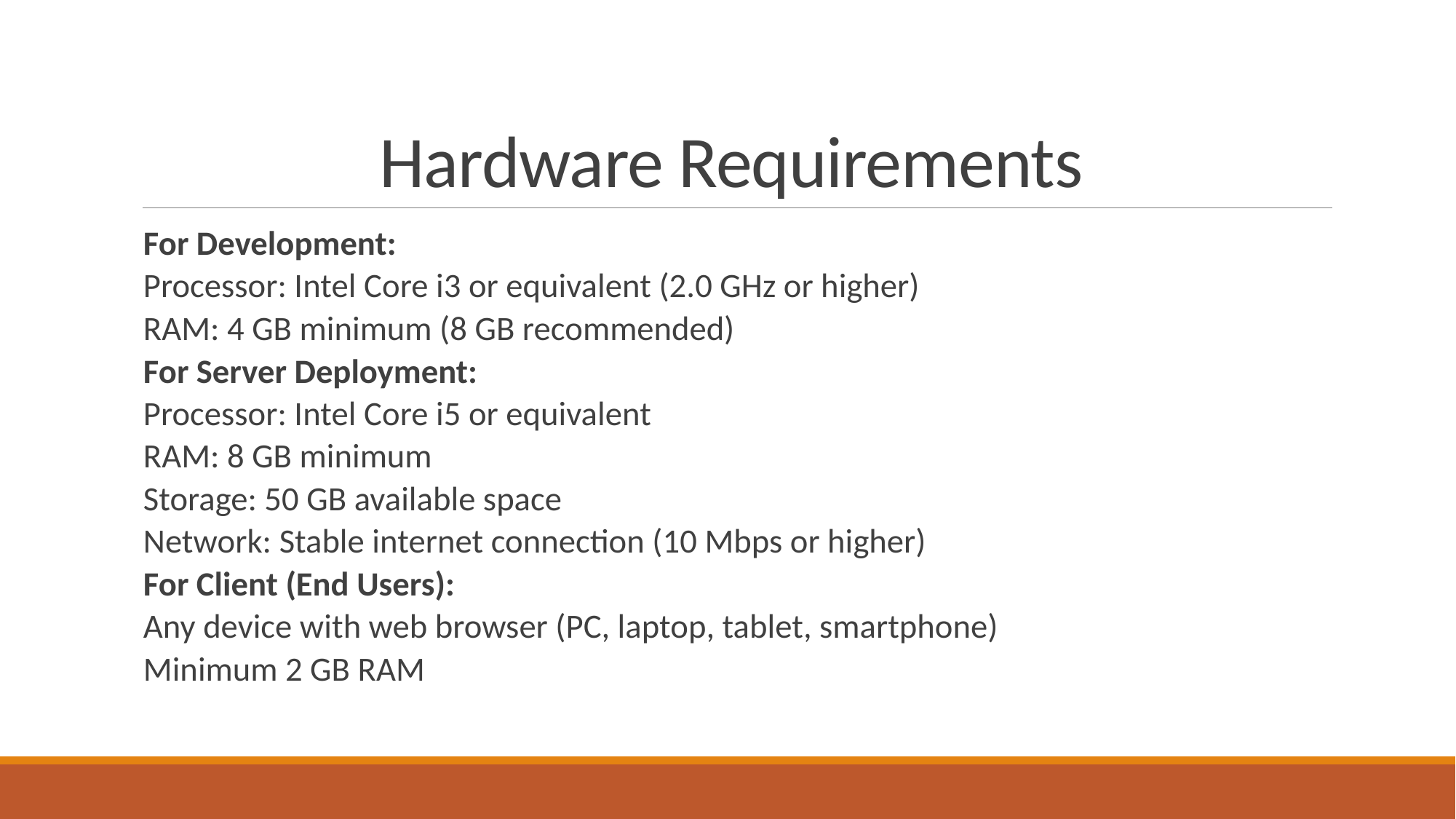

# Hardware Requirements
For Development:
Processor: Intel Core i3 or equivalent (2.0 GHz or higher)
RAM: 4 GB minimum (8 GB recommended)
For Server Deployment:
Processor: Intel Core i5 or equivalent
RAM: 8 GB minimum
Storage: 50 GB available space
Network: Stable internet connection (10 Mbps or higher)
For Client (End Users):
Any device with web browser (PC, laptop, tablet, smartphone)
Minimum 2 GB RAM